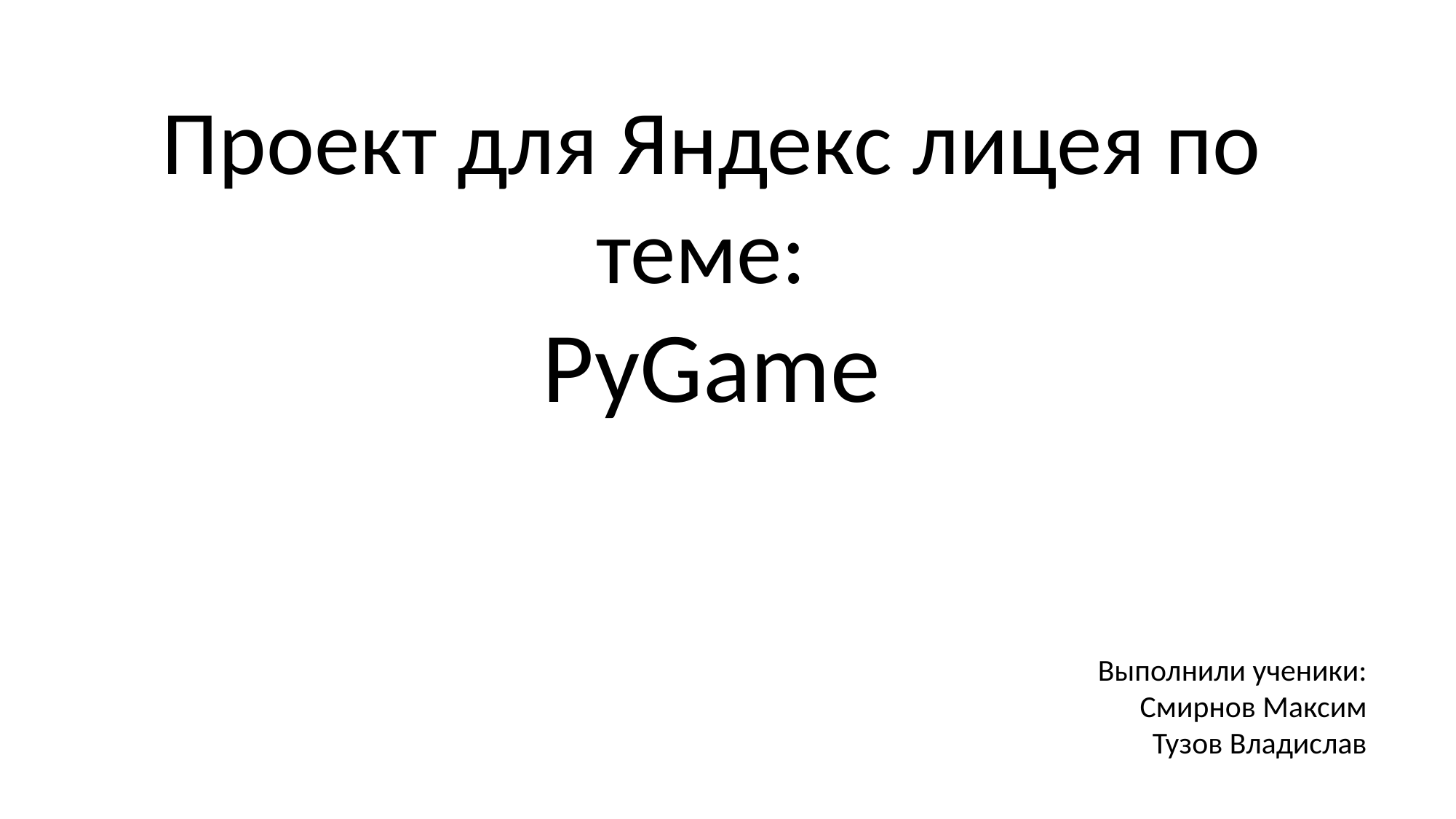

Проект для Яндекс лицея по теме:
PyGame
Выполнили ученики:
Смирнов Максим
Тузов Владислав